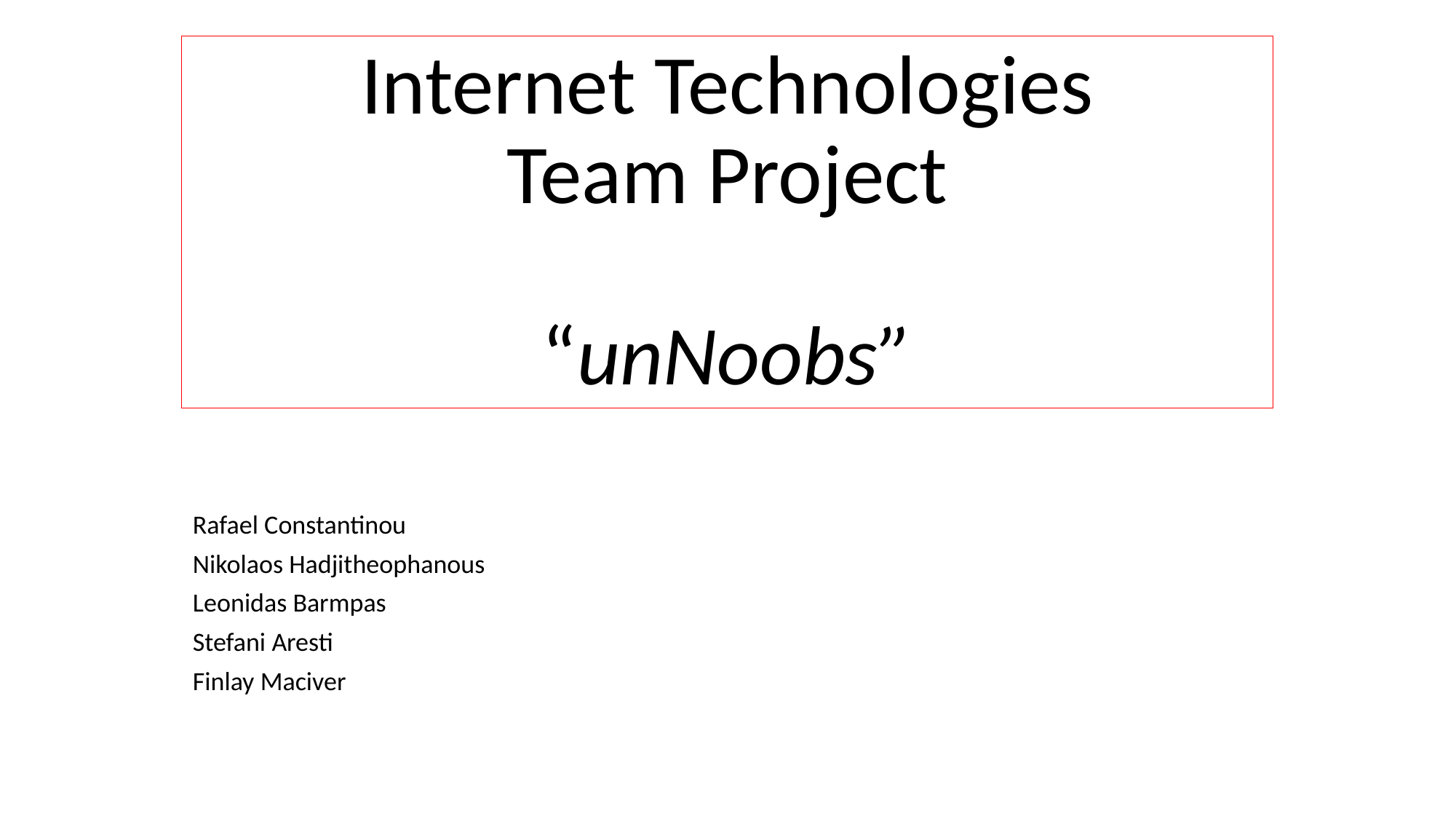

# Internet Technologies Team Project “unNoobs”
Rafael Constantinou
Nikolaos Hadjitheophanous
Leonidas Barmpas
Stefani Aresti
Finlay Maciver